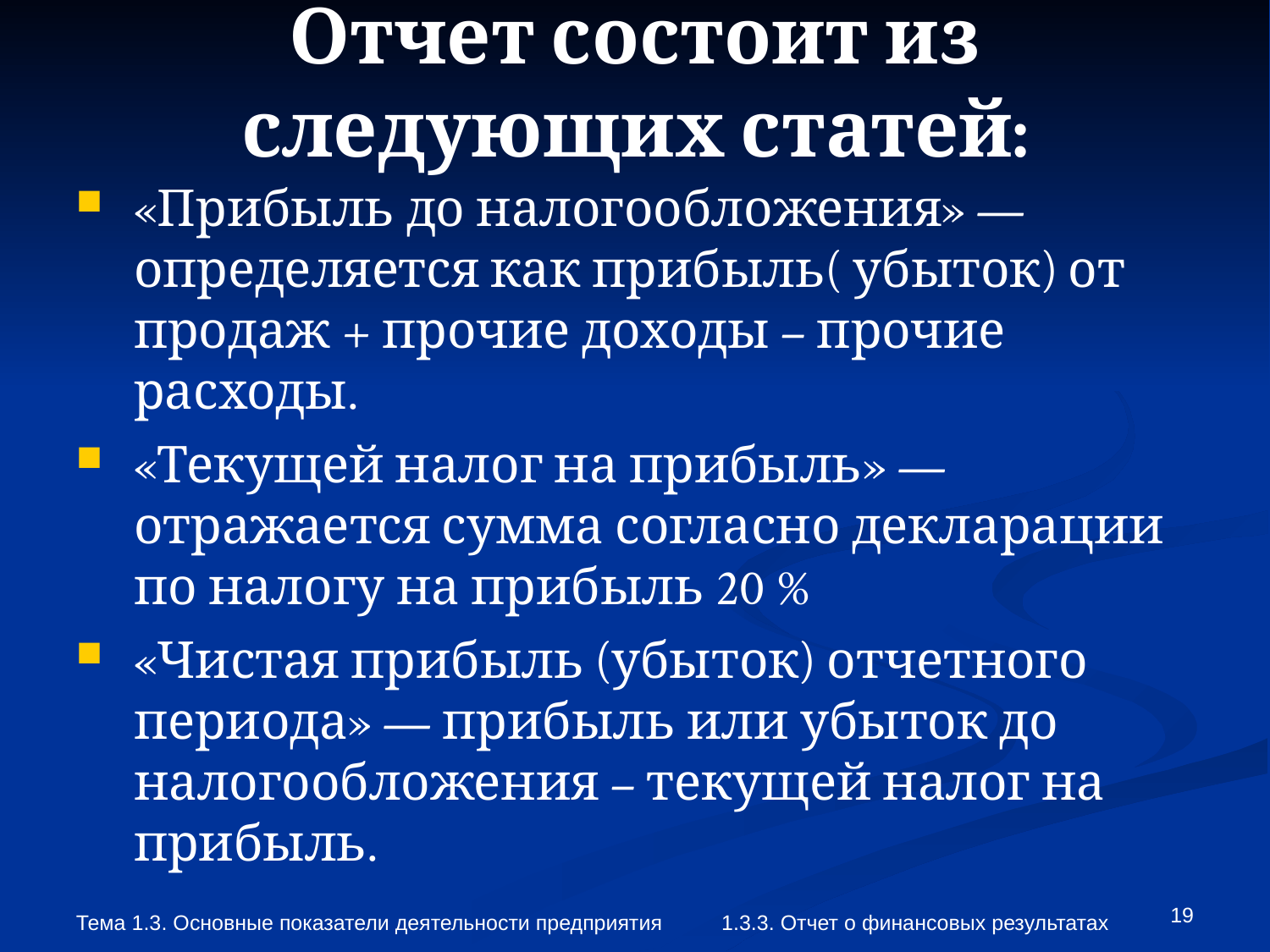

Отчет состоит из следующих статей:
«Прибыль до налогообложения» — определяется как прибыль( убыток) от продаж + прочие доходы – прочие расходы.
«Текущей налог на прибыль» — отражается сумма согласно декларации по налогу на прибыль 20 %
«Чистая прибыль (убыток) отчетного периода» — прибыль или убыток до налогообложения – текущей налог на прибыль.
Тема 1.3. Основные показатели деятельности предприятия
1.3.3. Отчет о финансовых результатах
19